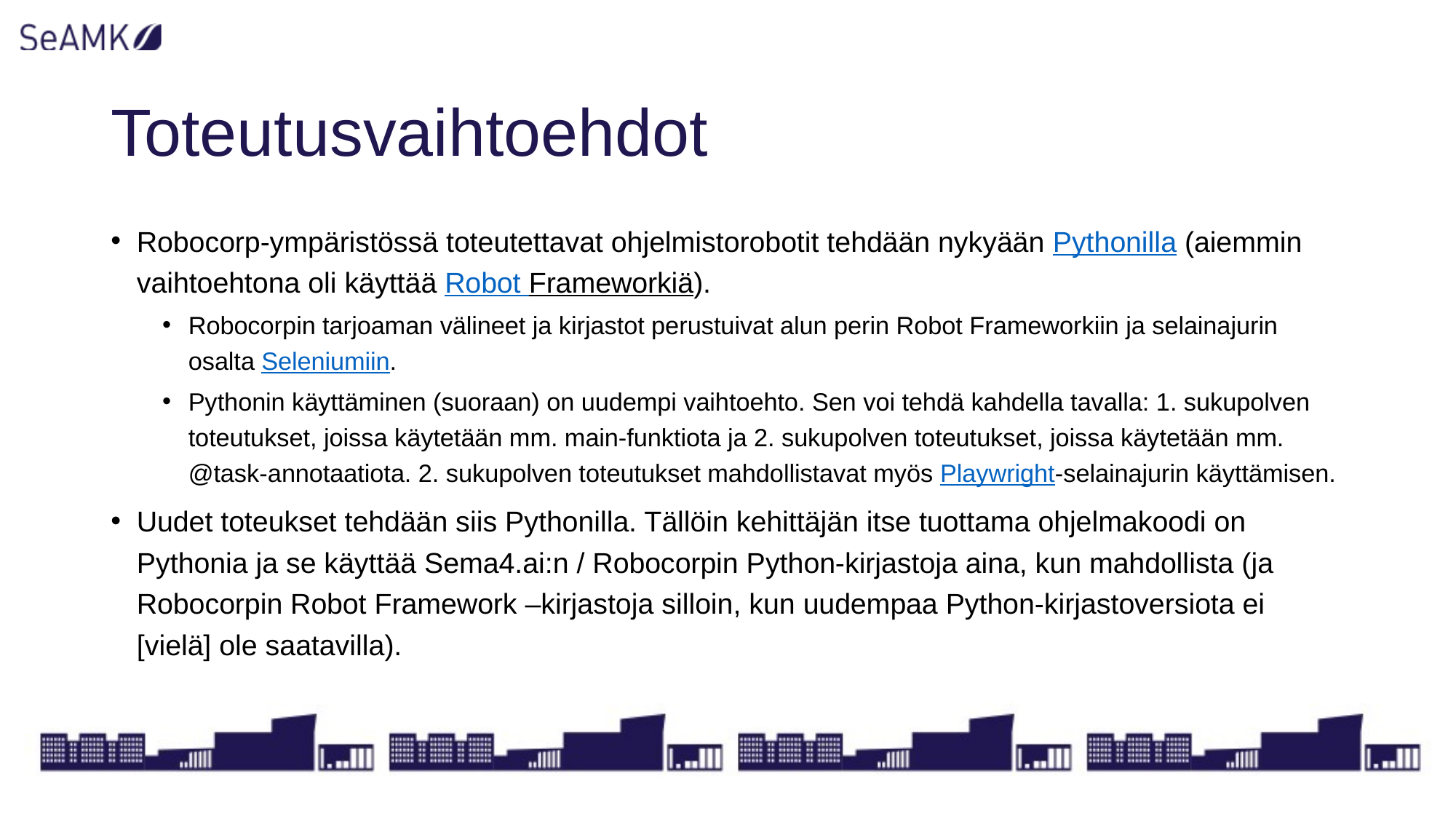

# Toteutusvaihtoehdot
Robocorp-ympäristössä toteutettavat ohjelmistorobotit tehdään nykyään Pythonilla (aiemmin vaihtoehtona oli käyttää Robot Frameworkiä).
Robocorpin tarjoaman välineet ja kirjastot perustuivat alun perin Robot Frameworkiin ja selainajurin osalta Seleniumiin.
Pythonin käyttäminen (suoraan) on uudempi vaihtoehto. Sen voi tehdä kahdella tavalla: 1. sukupolven toteutukset, joissa käytetään mm. main-funktiota ja 2. sukupolven toteutukset, joissa käytetään mm. @task-annotaatiota. 2. sukupolven toteutukset mahdollistavat myös Playwright-selainajurin käyttämisen.
Uudet toteukset tehdään siis Pythonilla. Tällöin kehittäjän itse tuottama ohjelmakoodi on Pythonia ja se käyttää Sema4.ai:n / Robocorpin Python-kirjastoja aina, kun mahdollista (ja Robocorpin Robot Framework –kirjastoja silloin, kun uudempaa Python-kirjastoversiota ei [vielä] ole saatavilla).